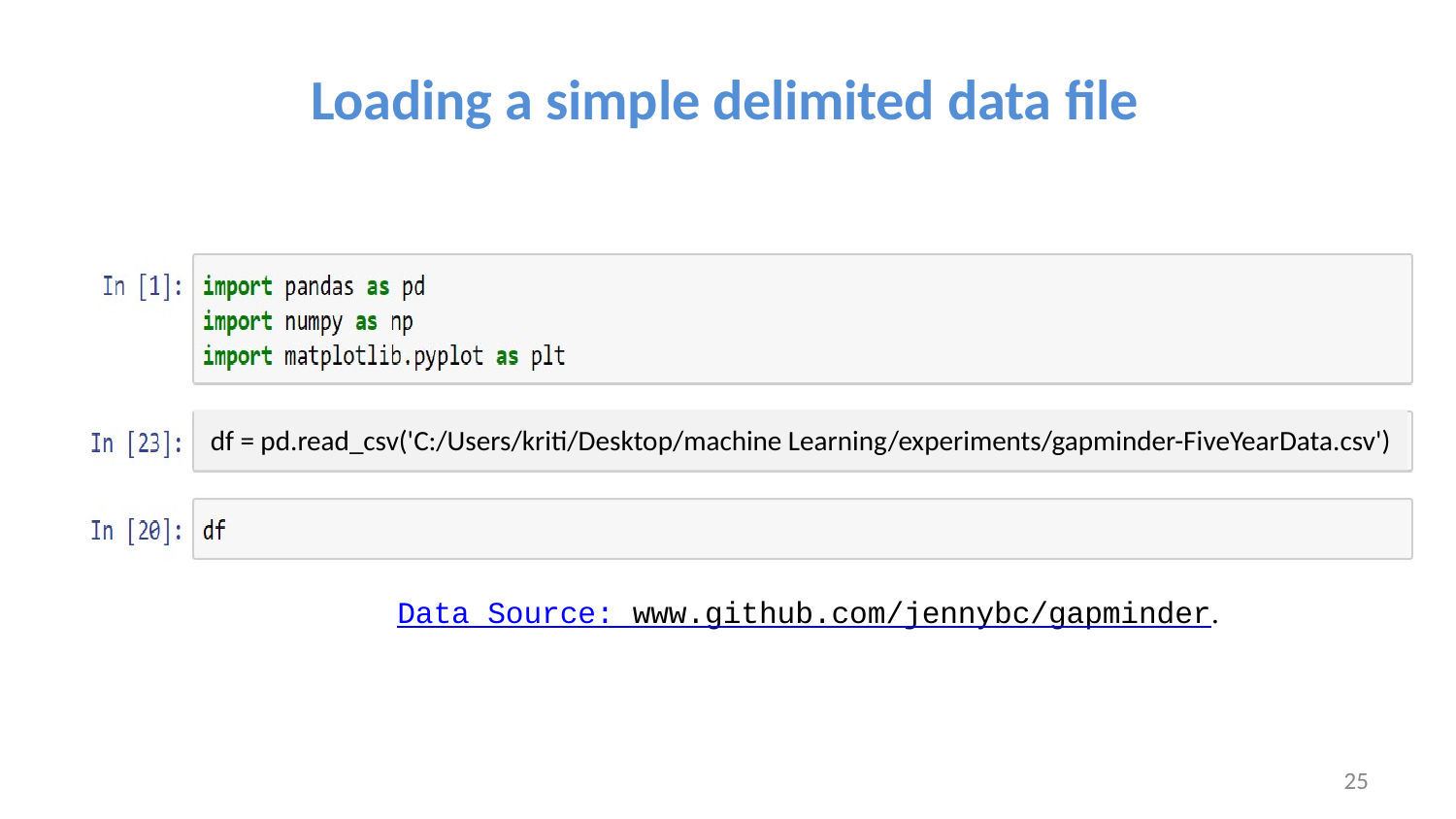

# Loading a simple delimited data file

df = pd.read_csv('C:/Users/kriti/Desktop/machine Learning/experiments/gapminder-FiveYearData.csv')
Data Source: www.github.com/jennybc/gapminder.
25